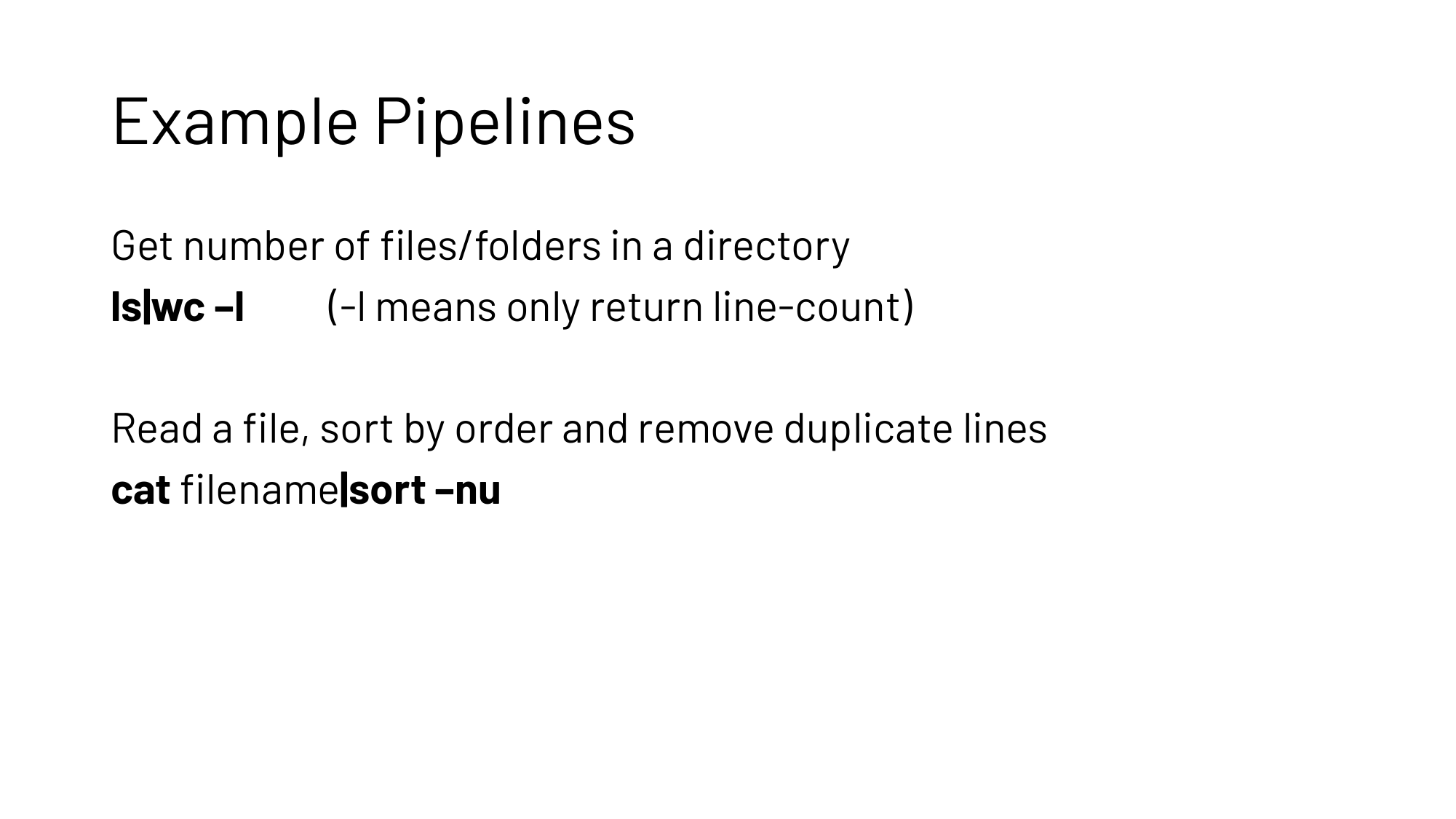

# Example Pipelines
Get number of files/folders in a directory
ls|wc –l	(-l means only return line-count)

Read a file, sort by order and remove duplicate lines
cat filename|sort –nu